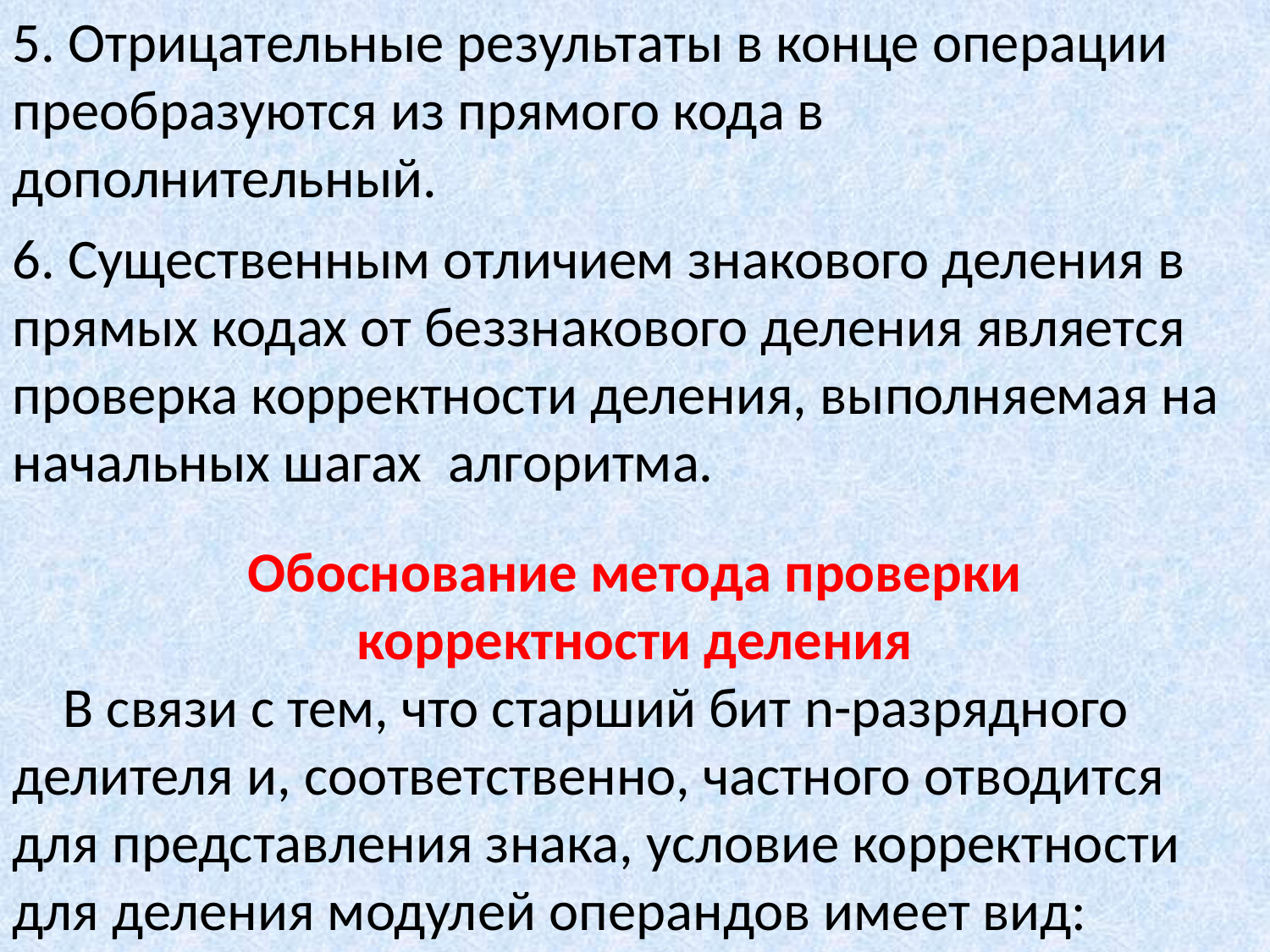

5. Отрицательные результаты в конце операции преобразуются из прямого кода в дополнительный.
6. Существенным отличием знакового деления в прямых кодах от беззнакового деления является проверка корректности деления, выполняемая на начальных шагах  алгоритма.
Обоснование метода проверки
 корректности деления
    В связи с тем, что старший бит n-разрядного делителя и, соответственно, частного отводится для представления знака, условие корректности для деления модулей операндов имеет вид: